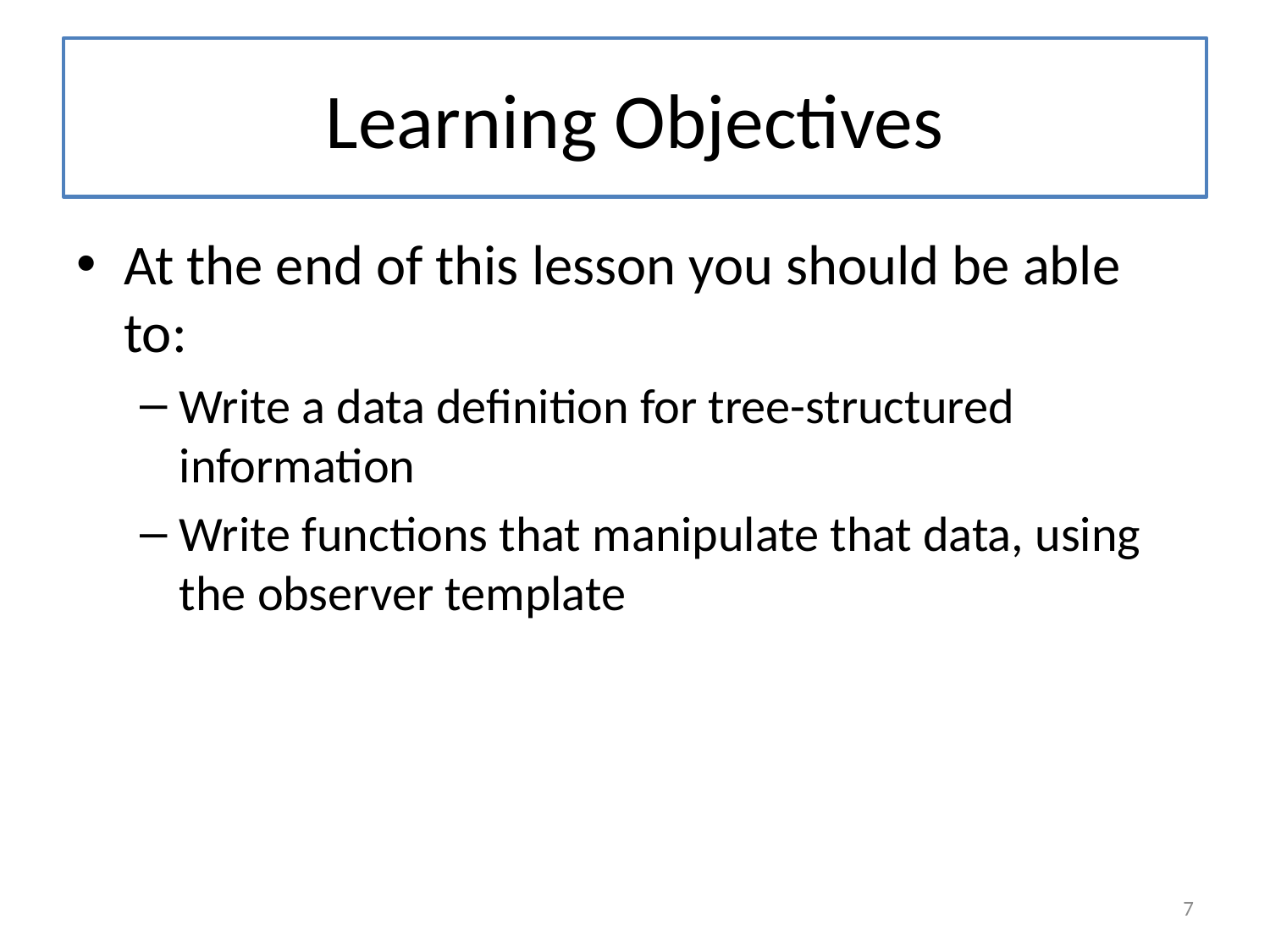

# Learning Objectives
At the end of this lesson you should be able to:
Write a data definition for tree-structured information
Write functions that manipulate that data, using the observer template
7